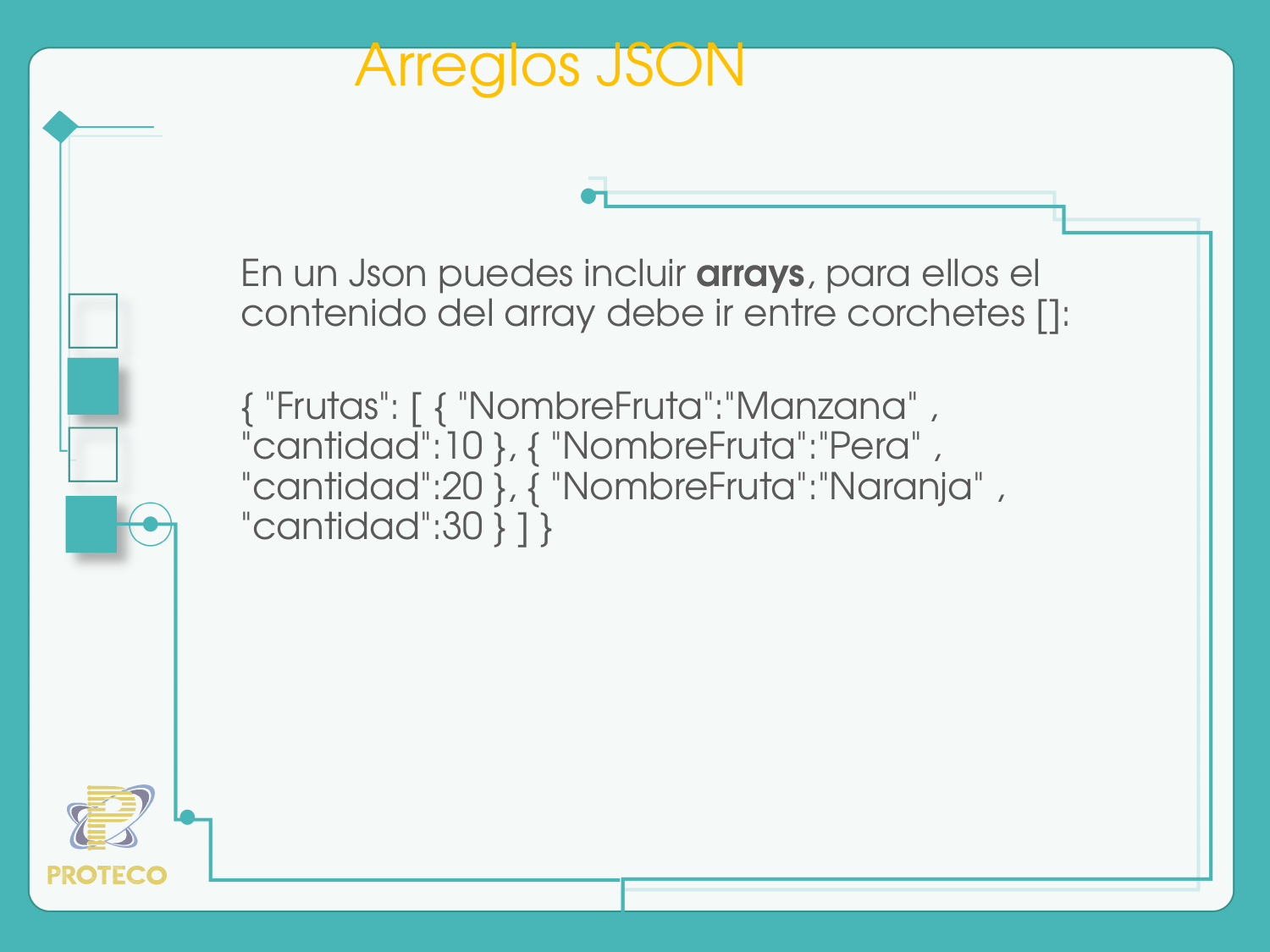

# Arreglos JSON
En un Json puedes incluir arrays, para ellos el contenido del array debe ir entre corchetes []:
{ "Frutas": [ { "NombreFruta":"Manzana" , "cantidad":10 }, { "NombreFruta":"Pera" , "cantidad":20 }, { "NombreFruta":"Naranja" , "cantidad":30 } ] }